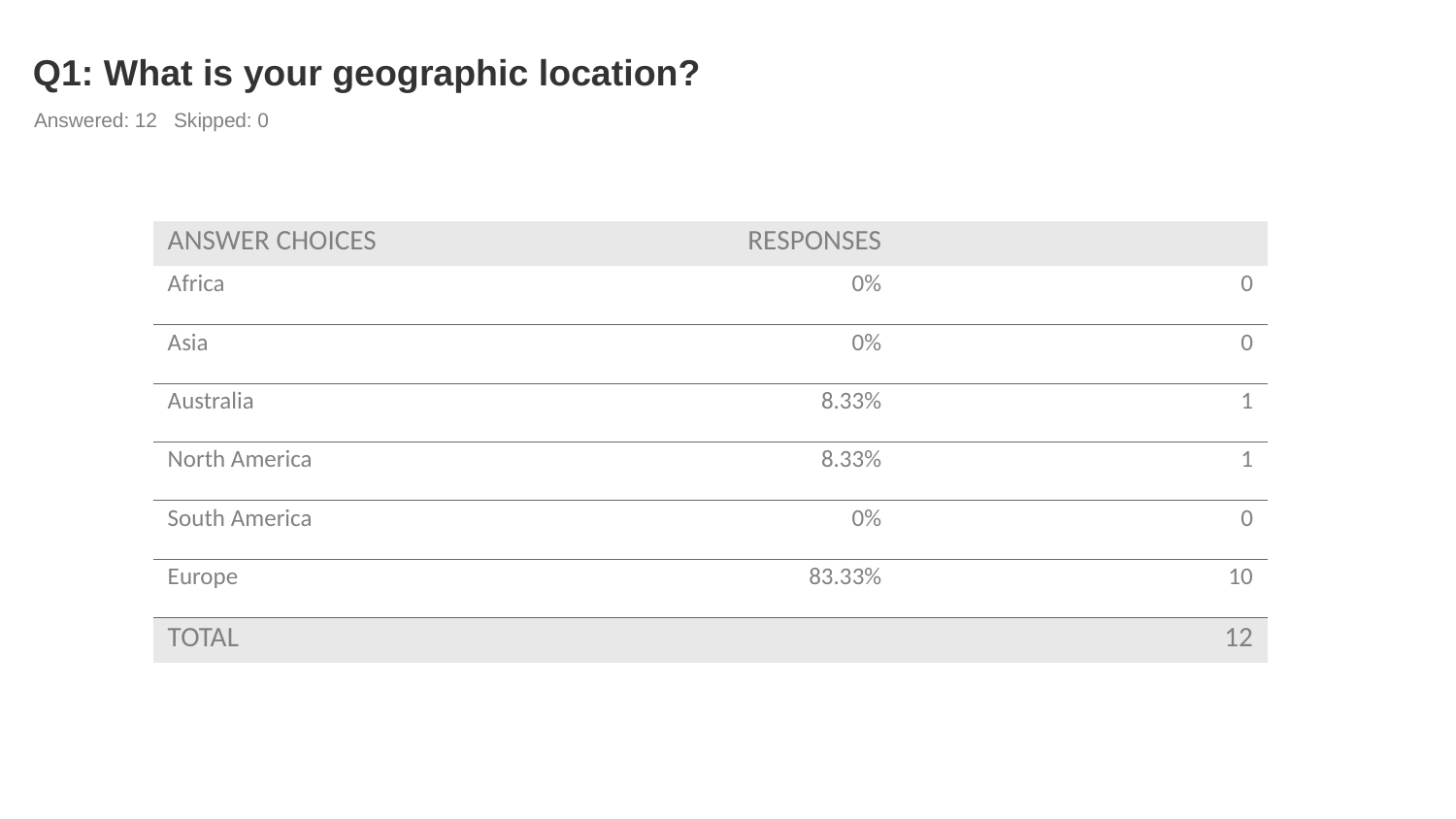

# Q1: What is your geographic location?
Answered: 12   Skipped: 0
| ANSWER CHOICES | RESPONSES |  |
| --- | --- | --- |
| Africa | 0% | 0 |
| Asia | 0% | 0 |
| Australia | 8.33% | 1 |
| North America | 8.33% | 1 |
| South America | 0% | 0 |
| Europe | 83.33% | 10 |
| TOTAL |  | 12 |